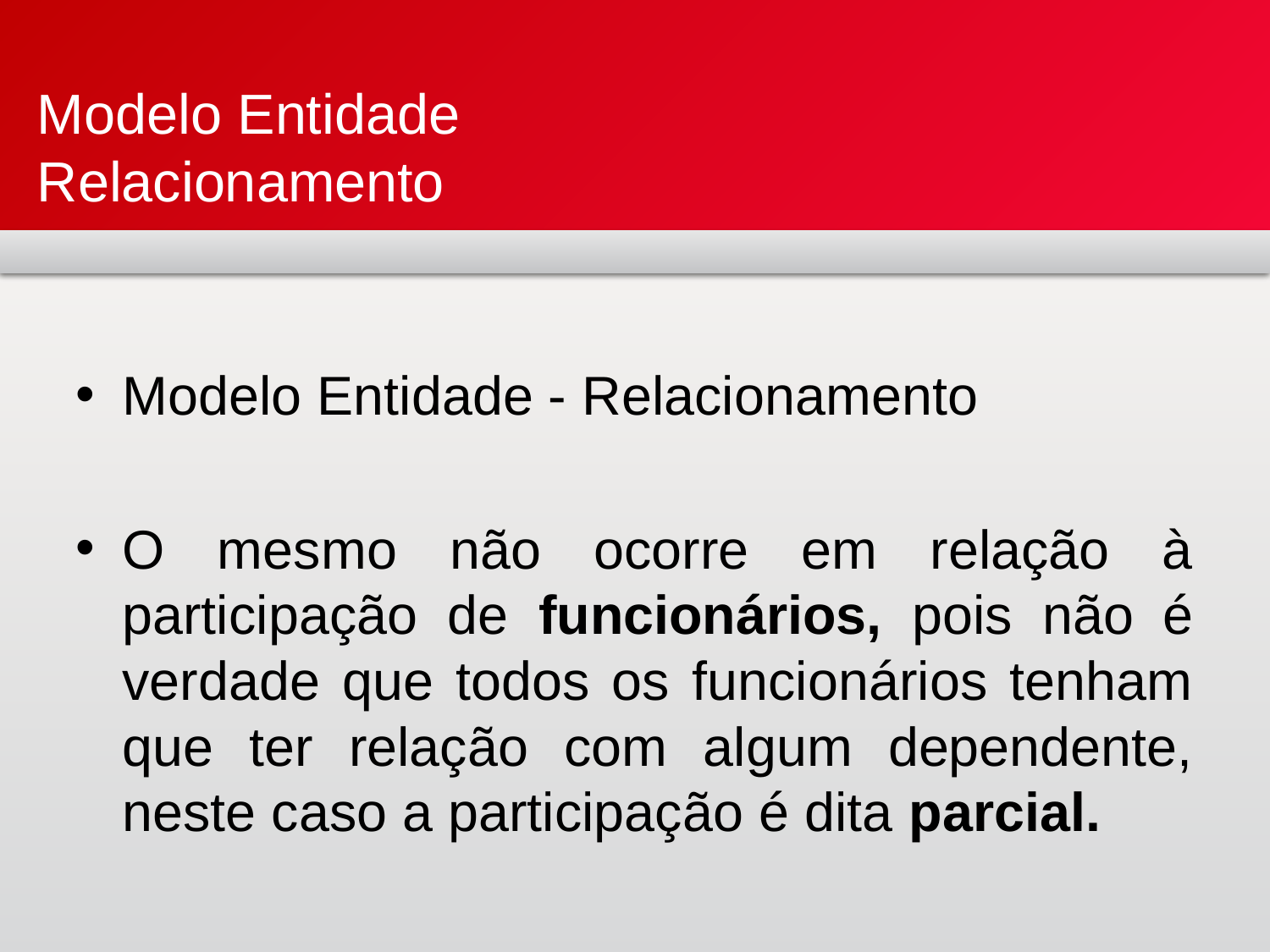

# Modelo Entidade Relacionamento
Modelo Entidade - Relacionamento

O mesmo não ocorre em relação à participação de funcionários, pois não é verdade que todos os funcionários tenham que ter relação com algum dependente, neste caso a participação é dita parcial.